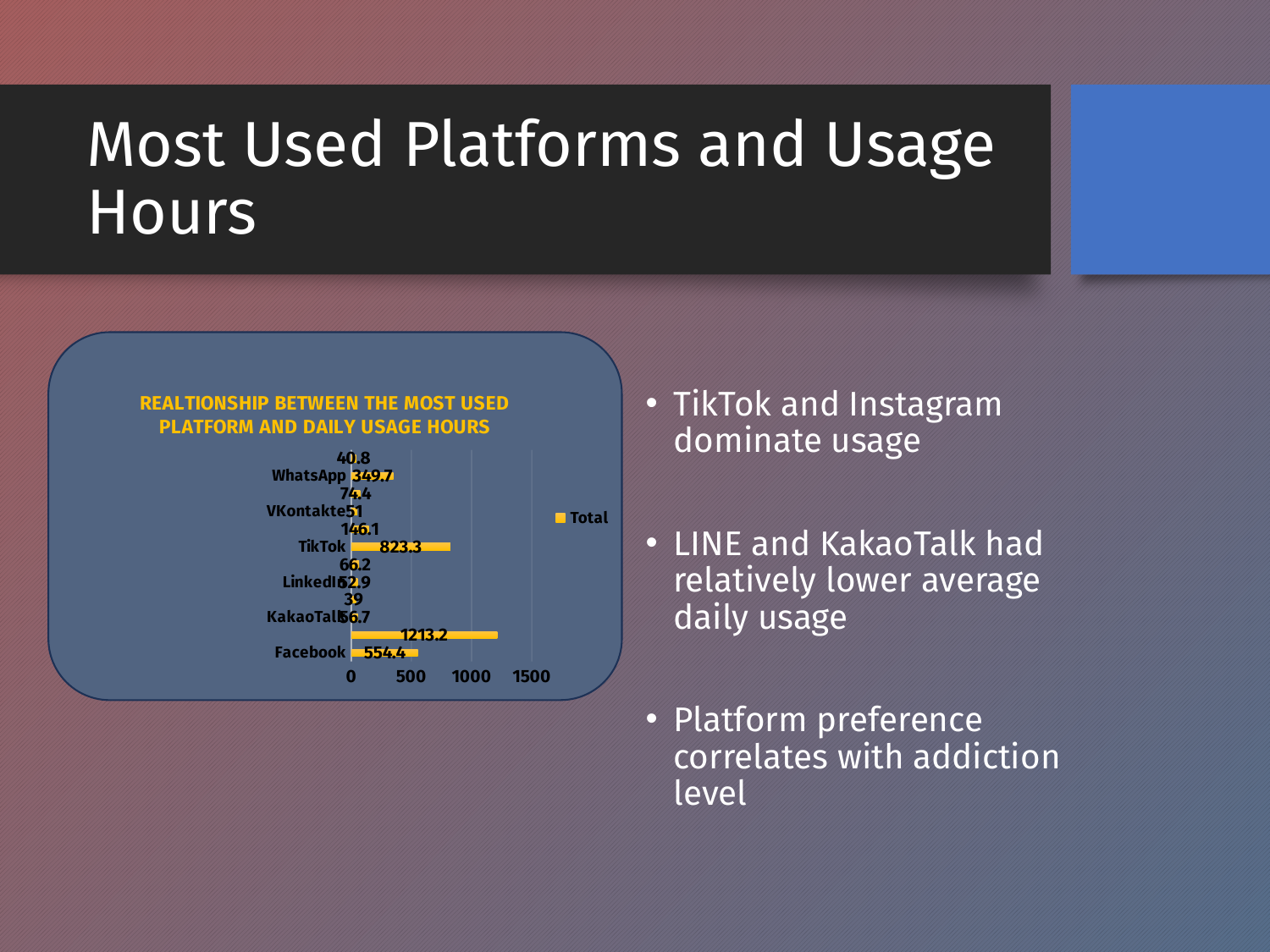

# Most Used Platforms and Usage Hours

TikTok and Instagram dominate usage

LINE and KakaoTalk had relatively lower average daily usage

Platform preference correlates with addiction level

### Chart: REALTIONSHIP BETWEEN THE MOST USED PLATFORM AND DAILY USAGE HOURS

| Category | Total |
|---|---|
| Facebook | 554.4 |
| Instagram | 1213.2000000000007 |
| KakaoTalk | 56.7 |
| LINE | 39.0 |
| LinkedIn | 52.9 |
| Snapchat | 66.20000000000002 |
| TikTok | 823.3000000000002 |
| Twitter | 146.1 |
| VKontakte | 51.0 |
| WeChat | 74.4 |
| WhatsApp | 349.70000000000005 |
| YouTube | 40.79999999999999 |